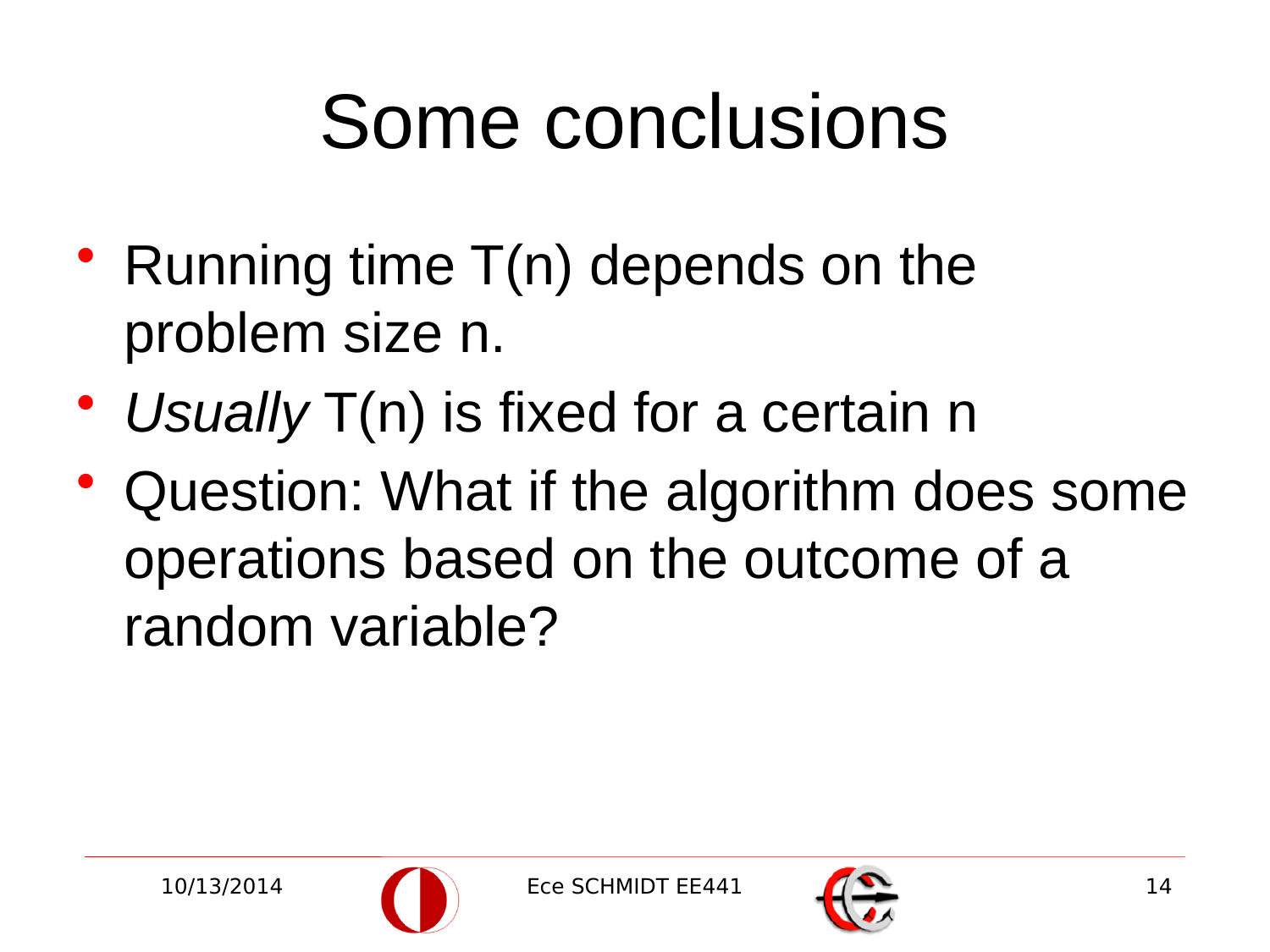

# Some conclusions
Running time T(n) depends on the problem size n.
Usually T(n) is fixed for a certain n
Question: What if the algorithm does some operations based on the outcome of a random variable?
10/13/2014
Ece SCHMIDT EE441
14